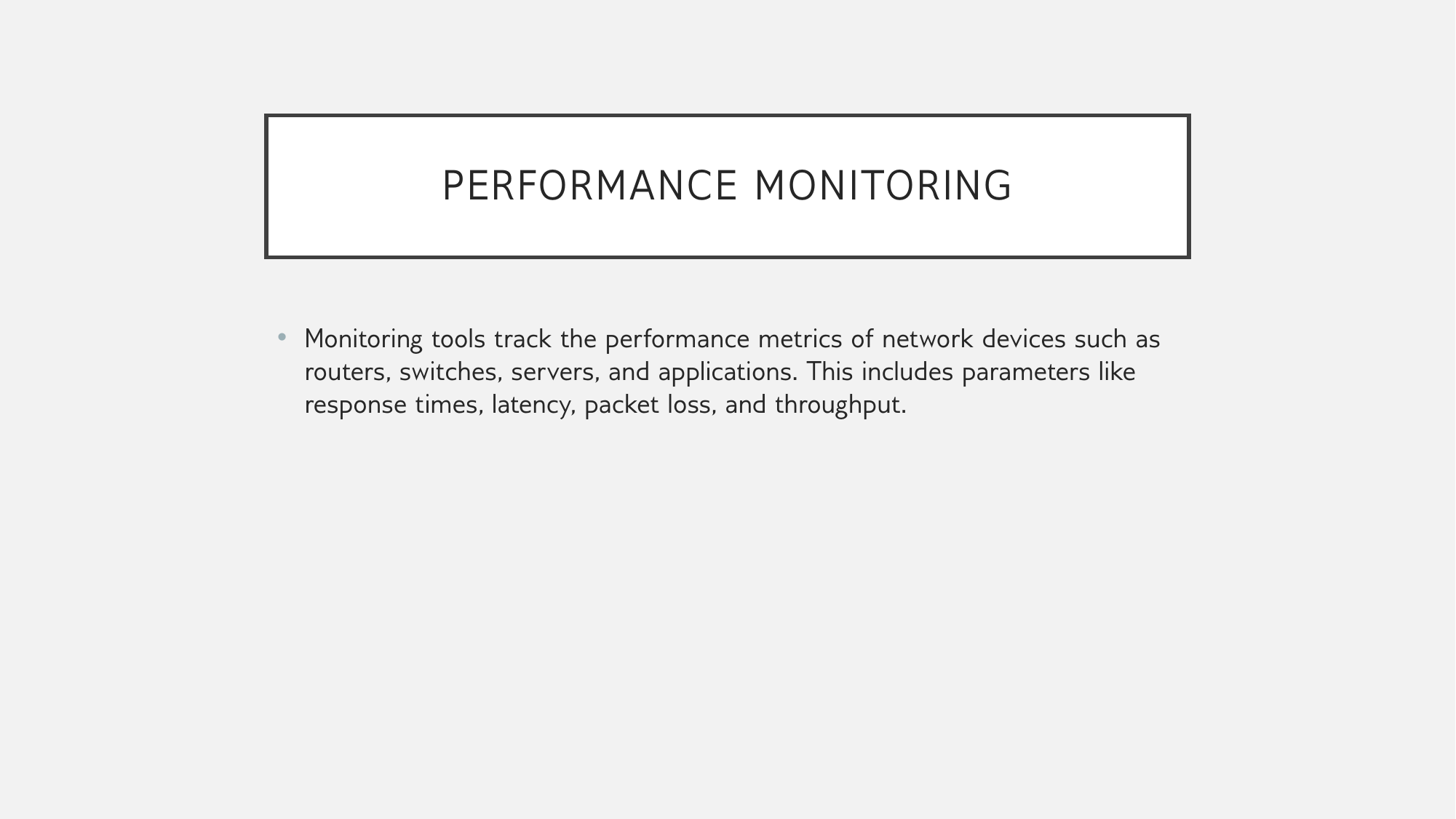

# Performance Monitoring
Monitoring tools track the performance metrics of network devices such as routers, switches, servers, and applications. This includes parameters like response times, latency, packet loss, and throughput.